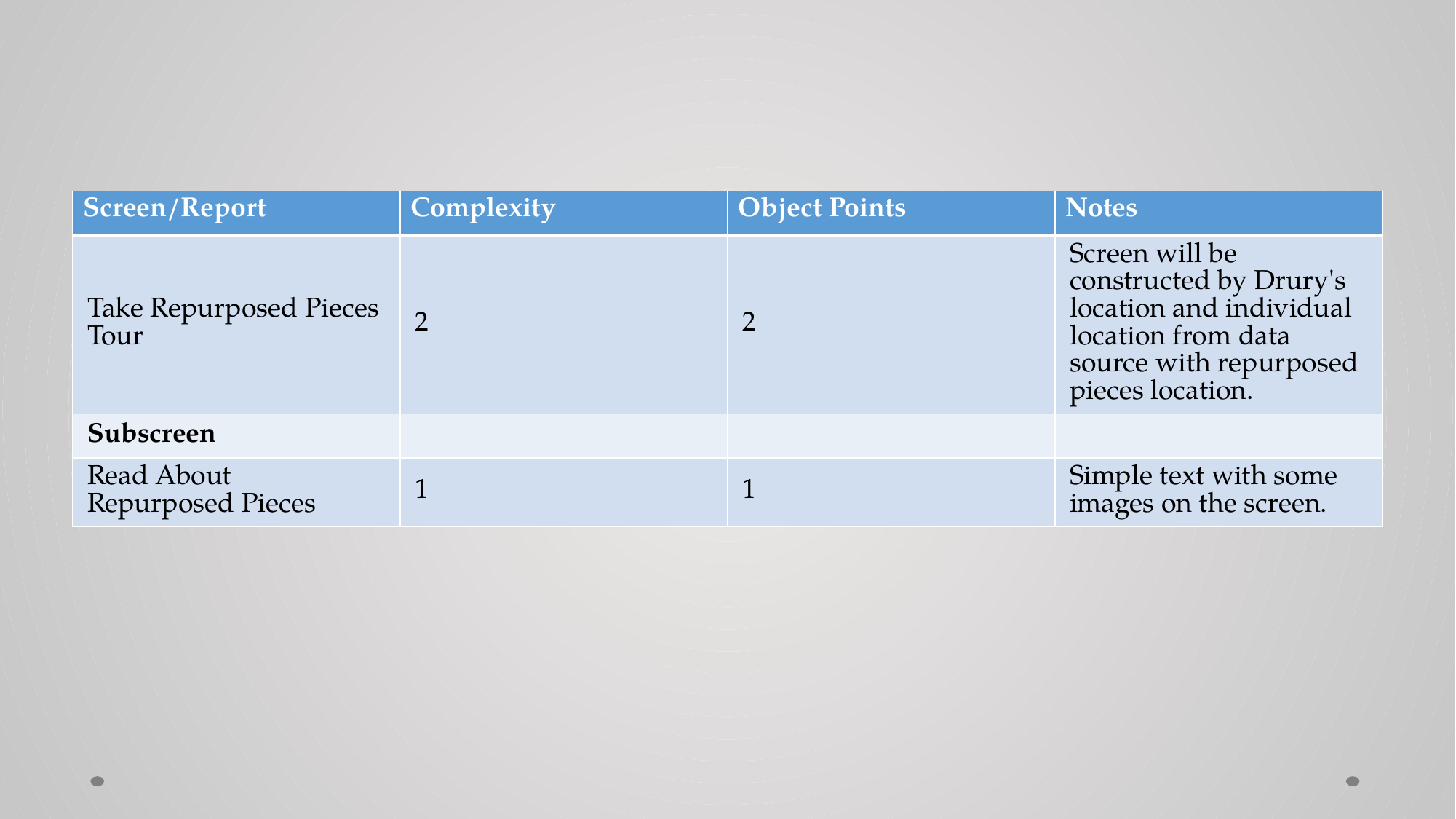

#
| Screen/Report | Complexity | Object Points | Notes |
| --- | --- | --- | --- |
| Take Repurposed Pieces Tour | 2 | 2 | Screen will be constructed by Drury's location and individual location from data source with repurposed pieces location. |
| Subscreen |  |  |  |
| Read About Repurposed Pieces | 1 | 1 | Simple text with some images on the screen. |